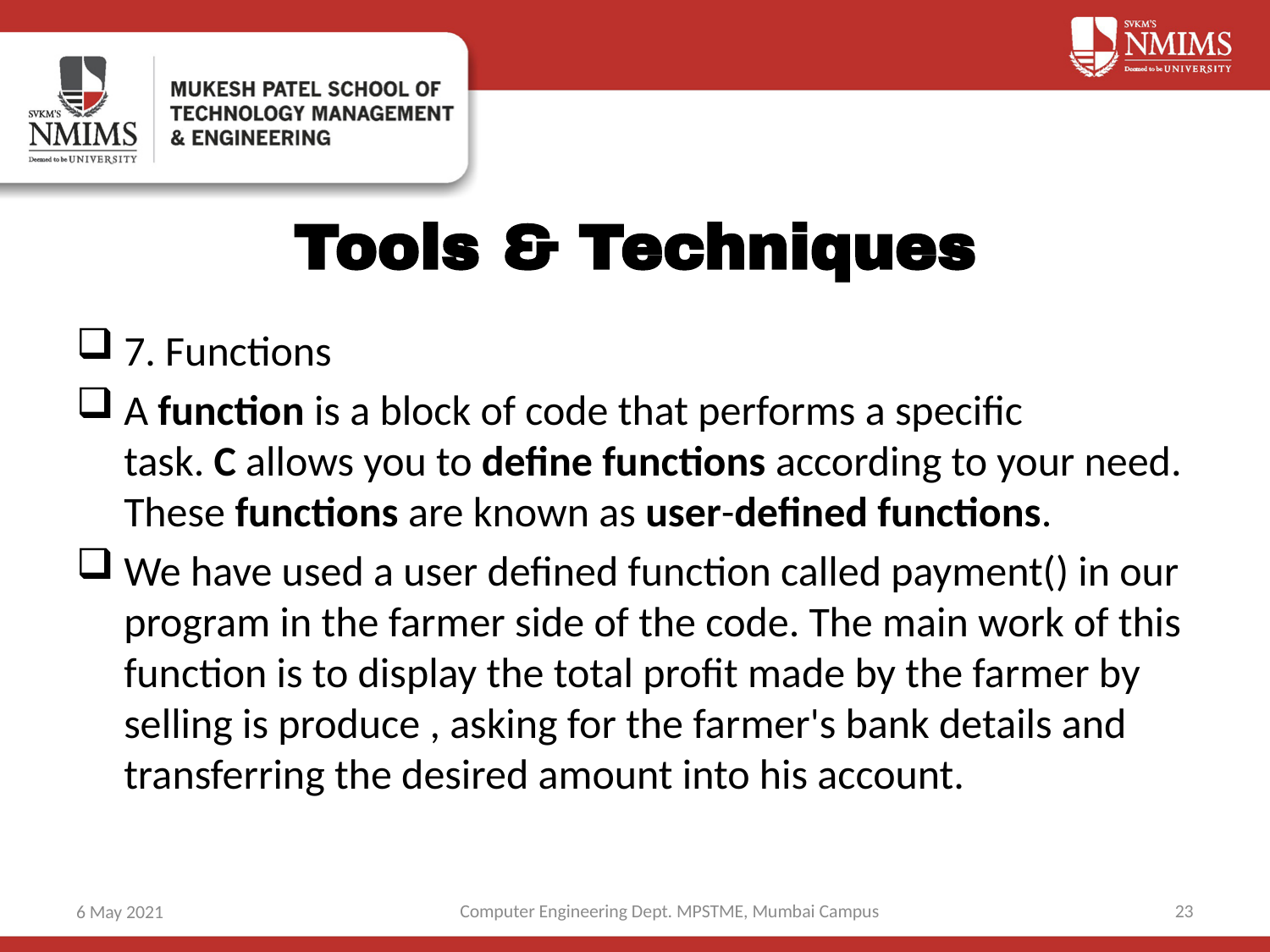

# Tools & Techniques
7. Functions
A function is a block of code that performs a specific task. C allows you to define functions according to your need. These functions are known as user-defined functions.
We have used a user defined function called payment() in our program in the farmer side of the code. The main work of this function is to display the total profit made by the farmer by selling is produce , asking for the farmer's bank details and transferring the desired amount into his account.

Computer Engineering Dept. MPSTME, Mumbai Campus
23
6 May 2021